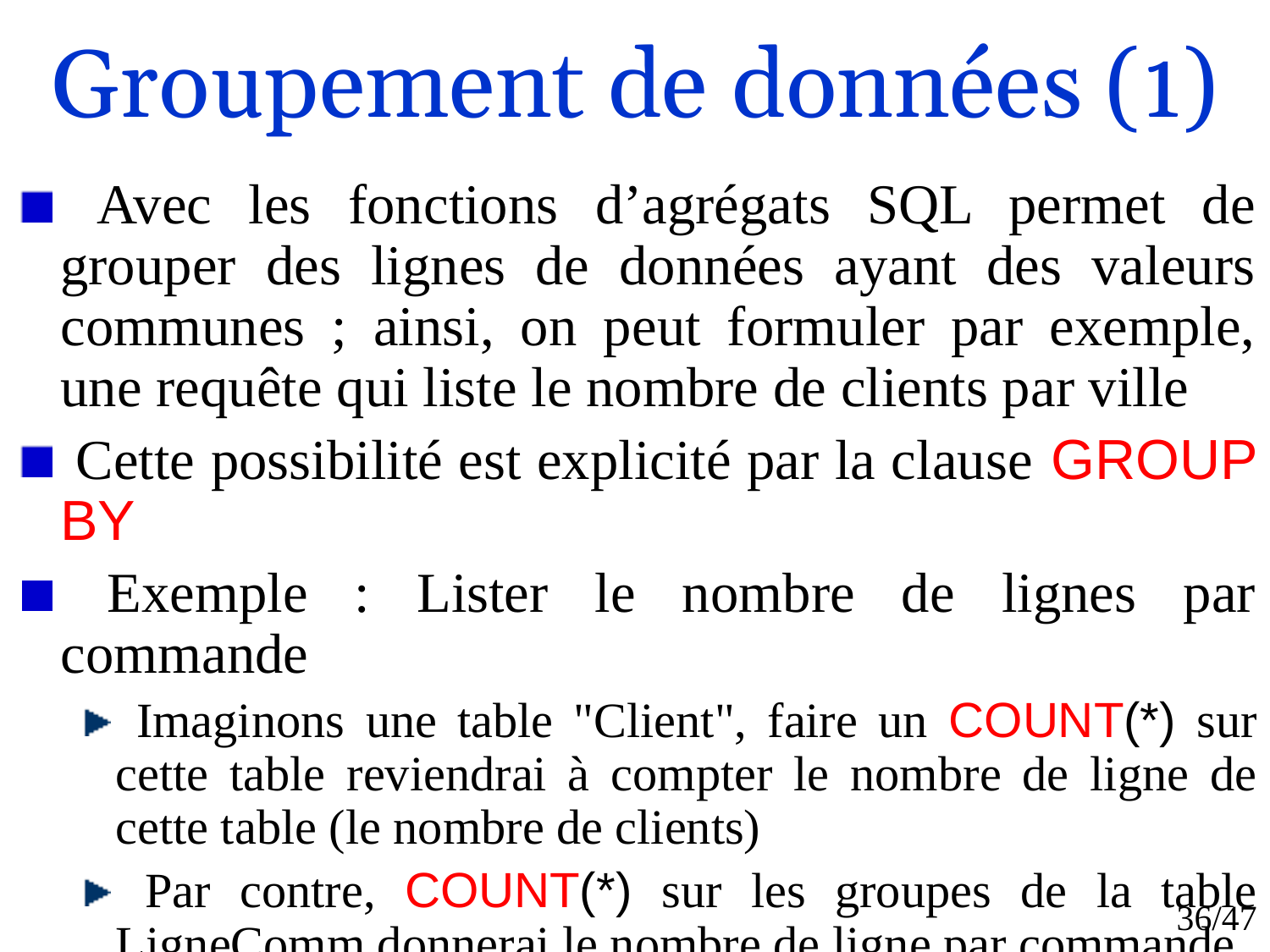

# Groupement de données (1)
 Avec les fonctions d’agrégats SQL permet de grouper des lignes de données ayant des valeurs communes ; ainsi, on peut formuler par exemple, une requête qui liste le nombre de clients par ville
 Cette possibilité est explicité par la clause GROUP BY
 Exemple : Lister le nombre de lignes par commande
 Imaginons une table "Client", faire un COUNT(*) sur cette table reviendrai à compter le nombre de ligne de cette table (le nombre de clients)
 Par contre, COUNT(*) sur les groupes de la table LigneComm donnerai le nombre de ligne par commande
36/47